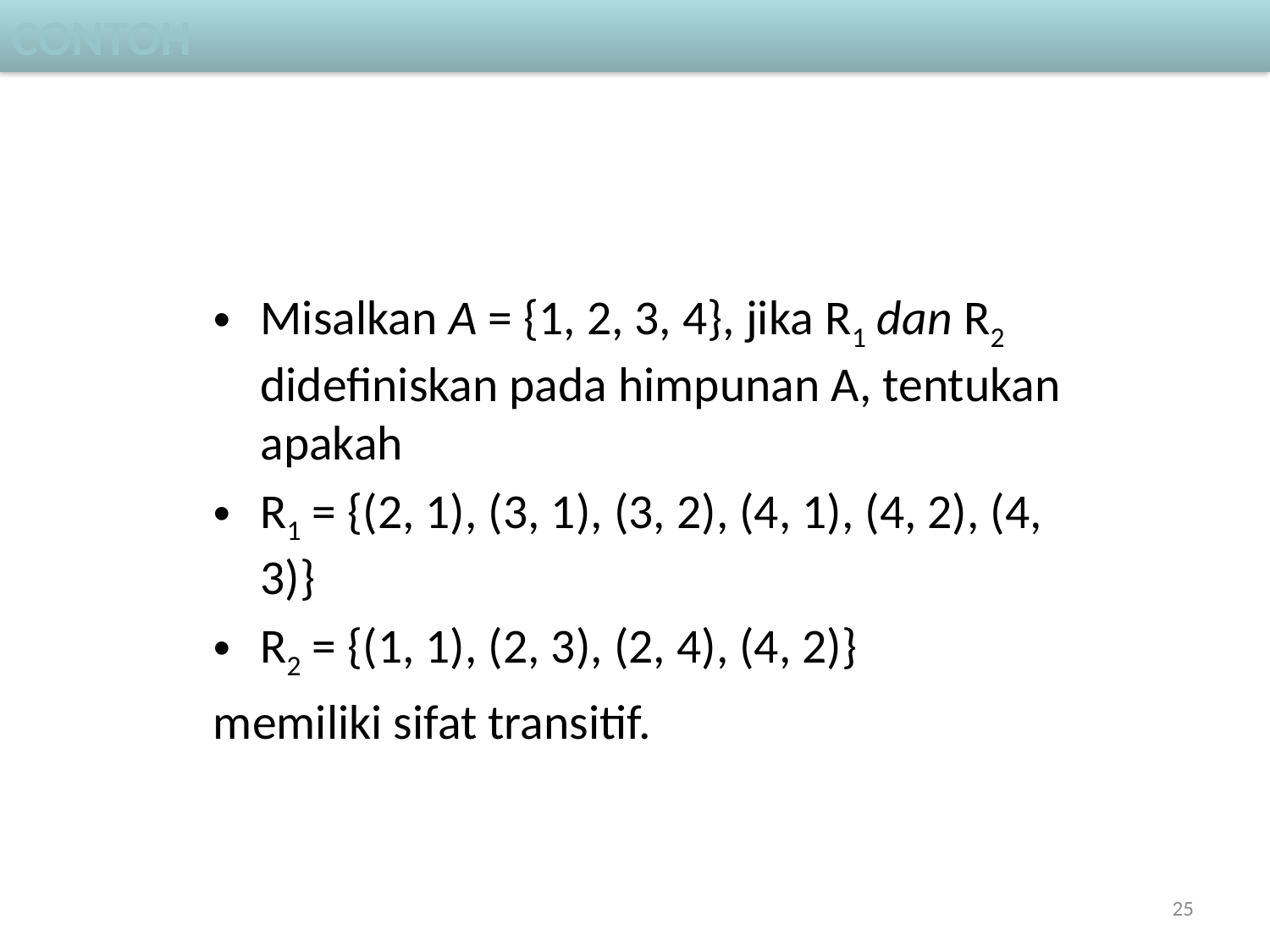

CONTOH
Misalkan A = {1, 2, 3, 4}, jika R1 dan R2 didefiniskan pada himpunan A, tentukan apakah
R1 = {(2, 1), (3, 1), (3, 2), (4, 1), (4, 2), (4, 3)}
R2 = {(1, 1), (2, 3), (2, 4), (4, 2)}
memiliki sifat transitif.

25